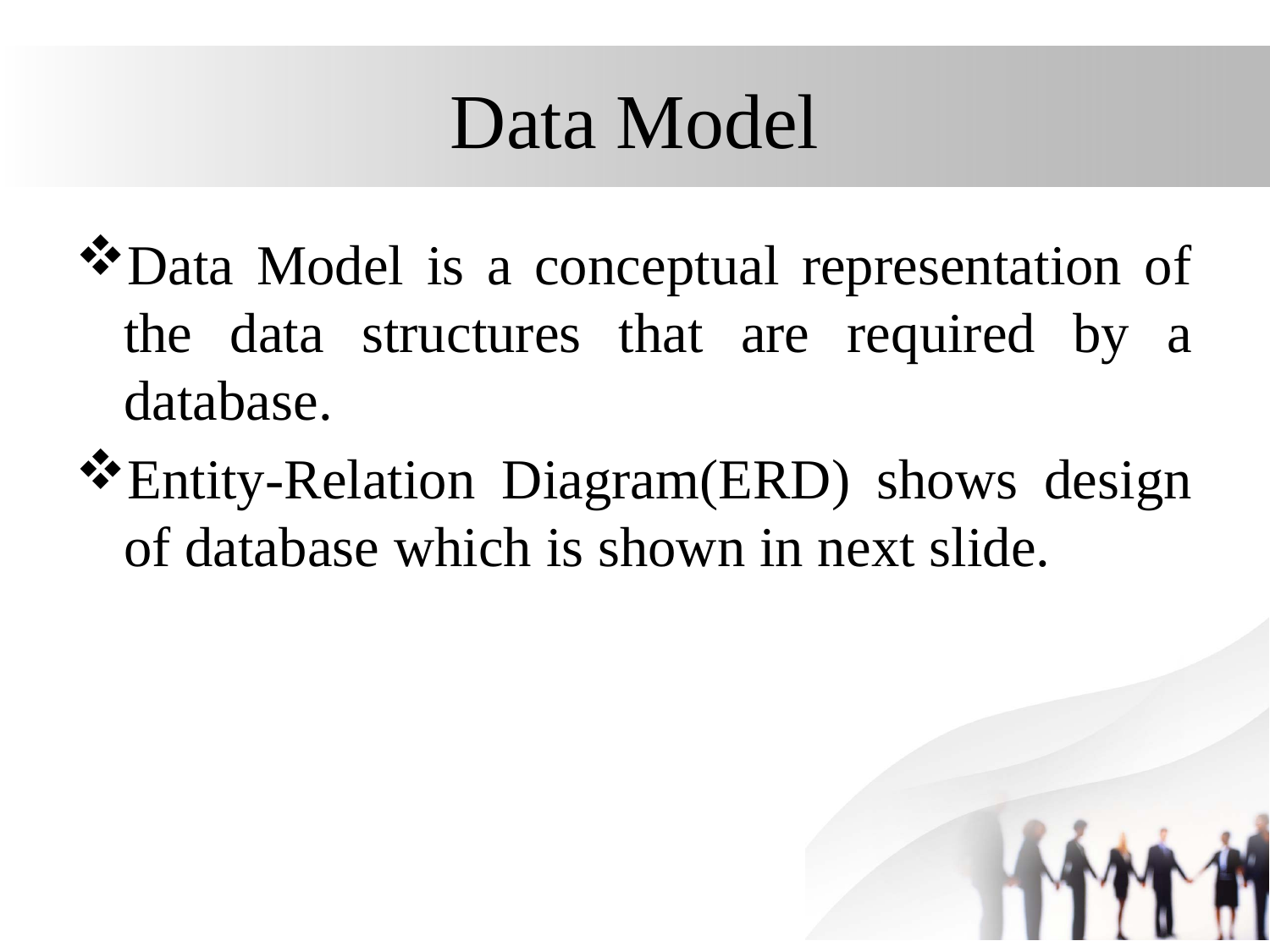

# Data Model
Data Model is a conceptual representation of the data structures that are required by a database.
Entity-Relation Diagram(ERD) shows design of database which is shown in next slide.